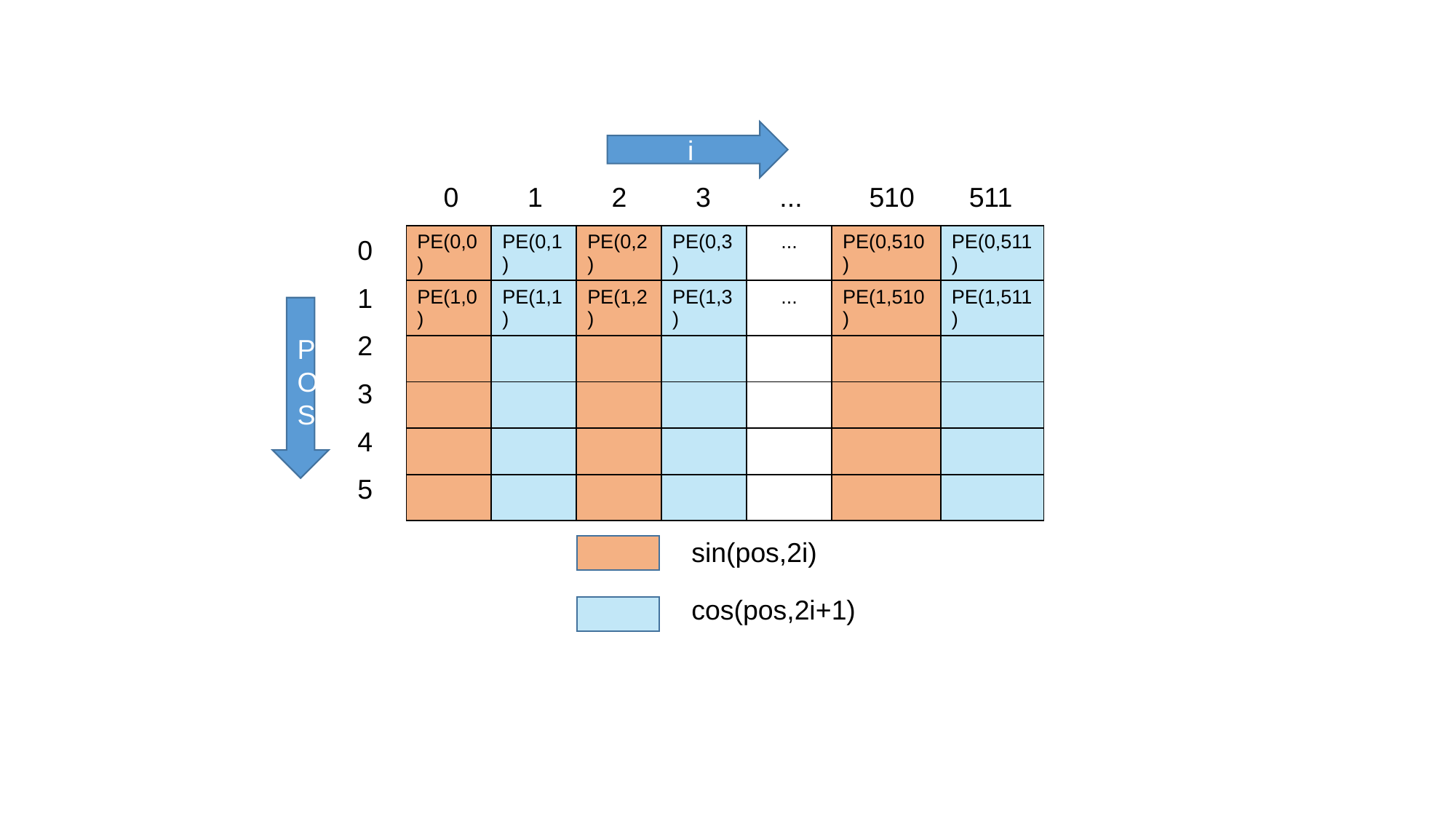

i
0
1
2
3
...
510
511
| PE(0,0) | PE(0,1) | PE(0,2) | PE(0,3) | ... | PE(0,510) | PE(0,511) |
| --- | --- | --- | --- | --- | --- | --- |
| PE(1,0) | PE(1,1) | PE(1,2) | PE(1,3) | ... | PE(1,510) | PE(1,511) |
|  |  |  |  |  |  |  |
|  |  |  |  |  |  |  |
|  |  |  |  |  |  |  |
|  |  |  |  |  |  |  |
0
1
POS
2
3
4
5
sin(pos,2i)

cos(pos,2i+1)